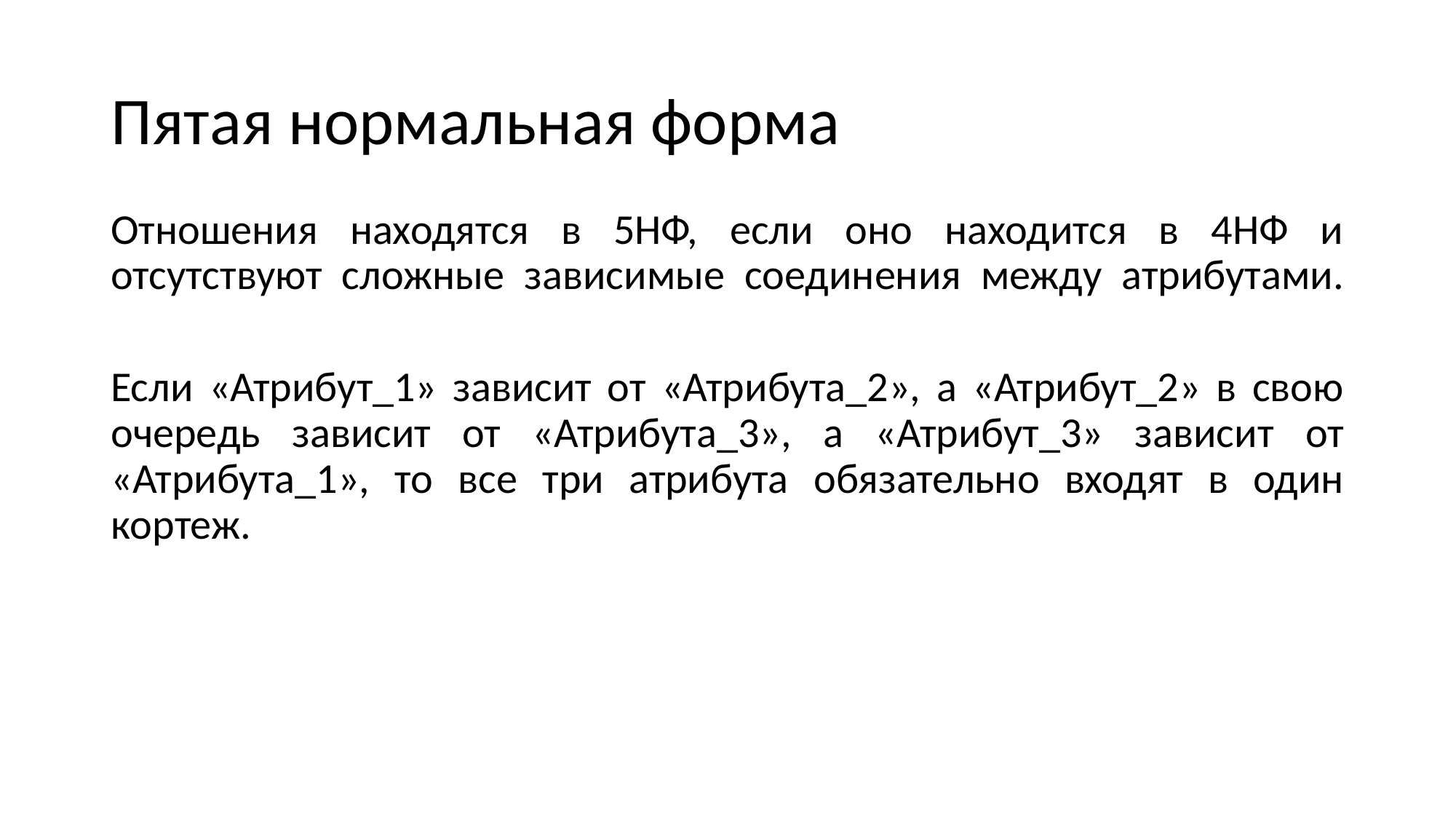

# Пятая нормальная форма
Отношения находятся в 5НФ, если оно находится в 4НФ и отсутствуют сложные зависимые соединения между атрибутами.
Если «Атрибут_1» зависит от «Атрибута_2», а «Атрибут_2» в свою очередь зависит от «Атрибута_3», а «Атрибут_3» зависит от «Атрибута_1», то все три атрибута обязательно входят в один кортеж.